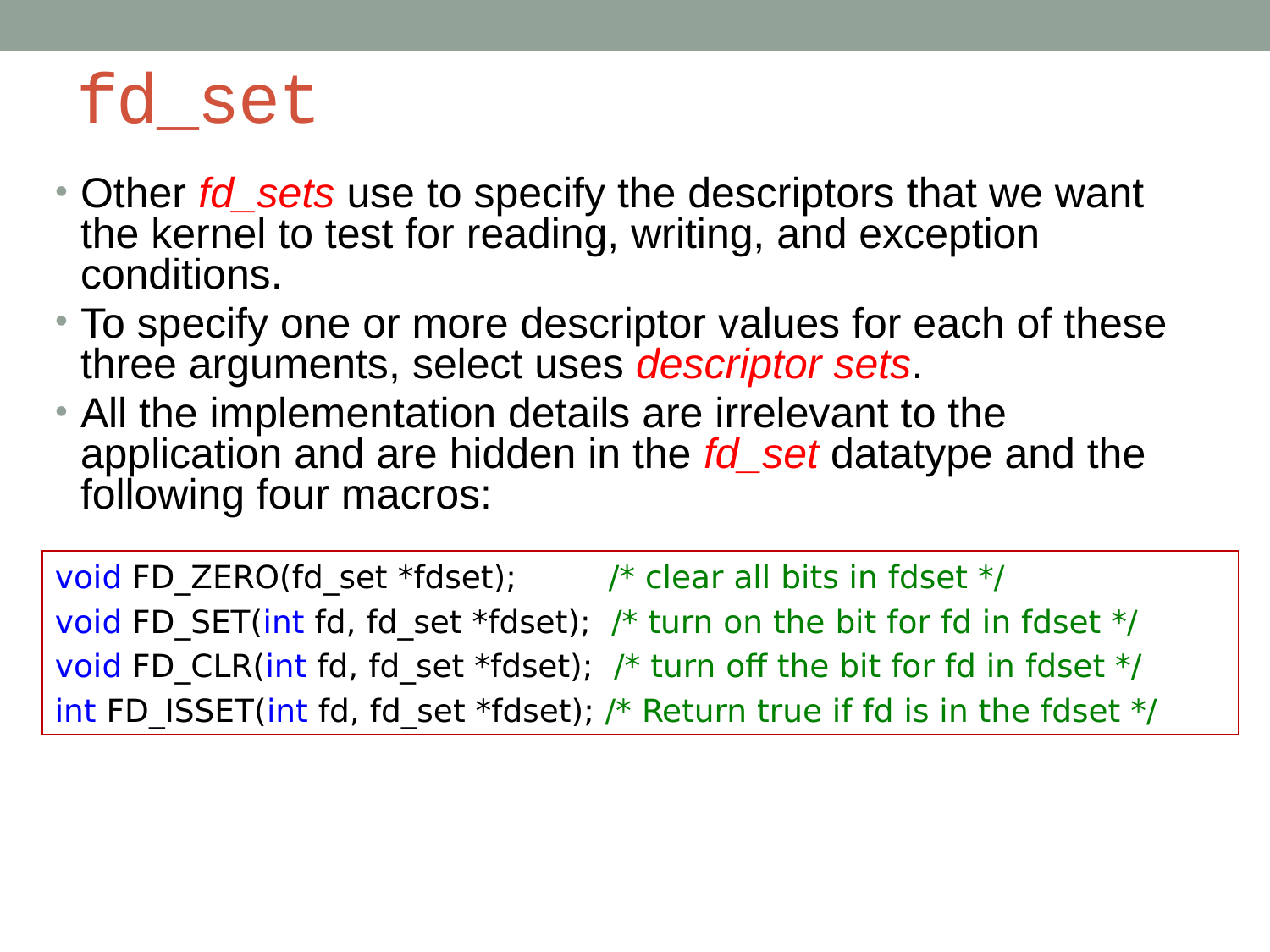

# fd_set
Other fd_sets use to specify the descriptors that we want the kernel to test for reading, writing, and exception conditions.
To specify one or more descriptor values for each of these three arguments, select uses descriptor sets.
All the implementation details are irrelevant to the application and are hidden in the fd_set datatype and the following four macros:

void FD_ZERO(fd_set *fdset);         /* clear all bits in fdset */
void FD_SET(int fd, fd_set *fdset);  /* turn on the bit for fd in fdset */
void FD_CLR(int fd, fd_set *fdset);  /* turn off the bit for fd in fdset */
int FD_ISSET(int fd, fd_set *fdset); /* Return true if fd is in the fdset */